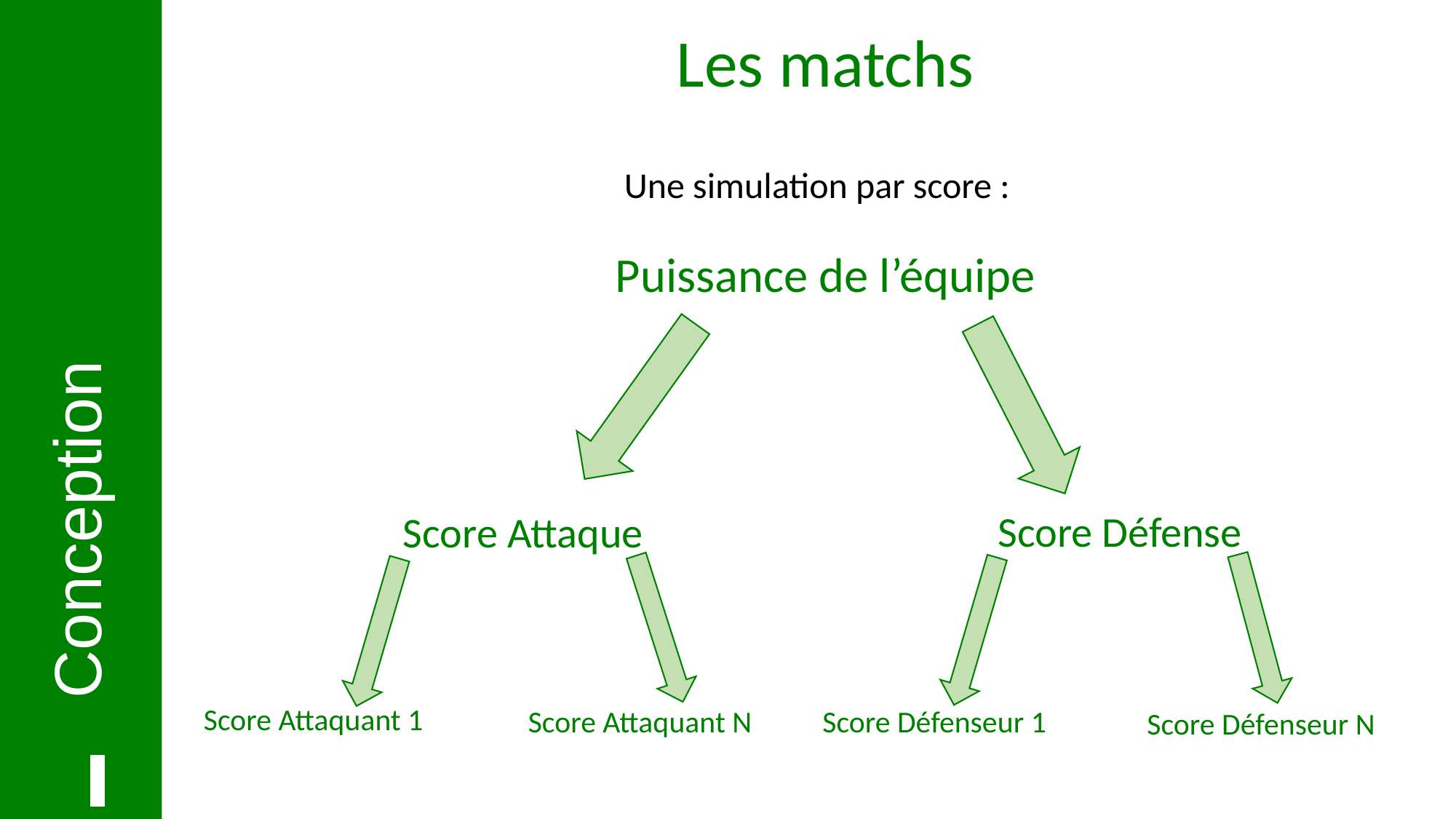

Les matchs
# Conception
Une simulation par score :
Puissance de l’équipe

Score Défense
Score Attaque

Score Attaquant 1
Score Attaquant N
Score Défenseur 1
Score Défenseur N